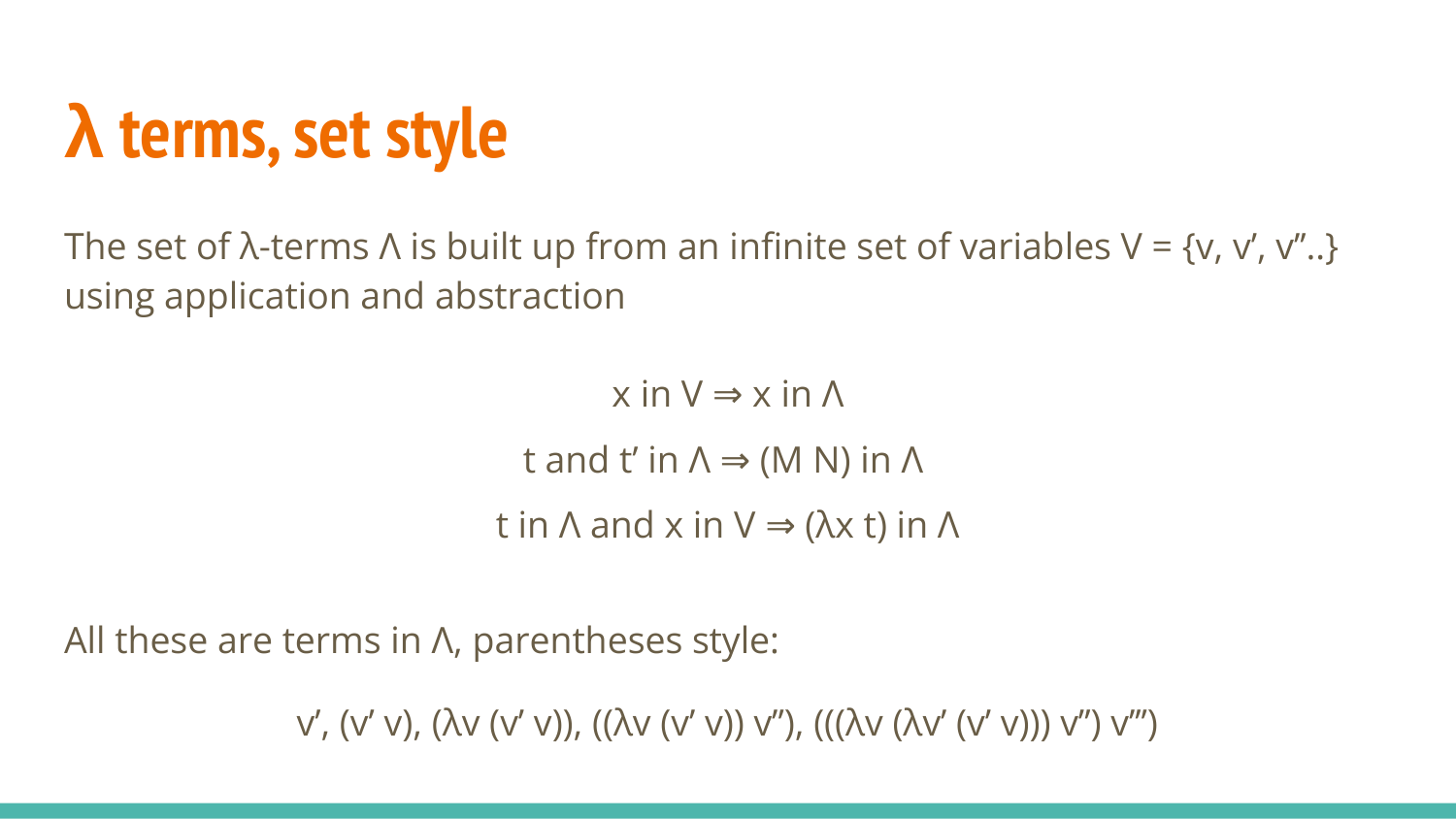

# λ terms, set style
The set of λ-terms Λ is built up from an infinite set of variables V = {v, v’, v’’..} using application and abstraction
x in V ⇒ x in Λ
t and t’ in Λ ⇒ (M N) in Λ
t in Λ and x in V ⇒ (λx t) in Λ

All these are terms in Λ, parentheses style:
v’, (v’ v), (λv (v’ v)), ((λv (v’ v)) v’’), (((λv (λv’ (v’ v))) v’’) v’’’)